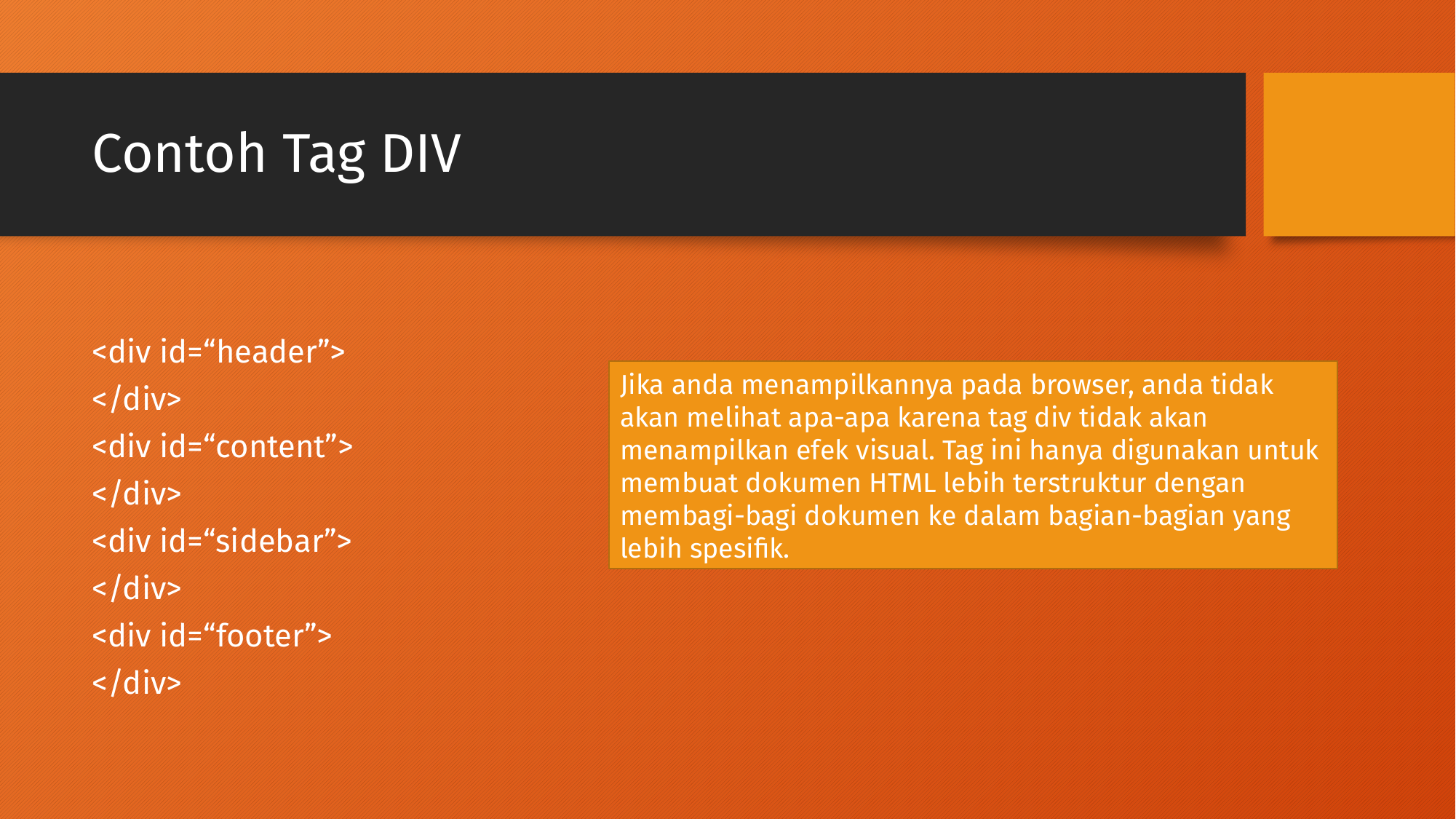

# Contoh Tag DIV

<div id=“header”>
</div>
<div id=“content”>
</div>
<div id=“sidebar”>
</div>
<div id=“footer”>
</div>

Jika anda menampilkannya pada browser, anda tidak akan melihat apa-apa karena tag div tidak akan menampilkan efek visual. Tag ini hanya digunakan untuk membuat dokumen HTML lebih terstruktur dengan membagi-bagi dokumen ke dalam bagian-bagian yang lebih spesifik.